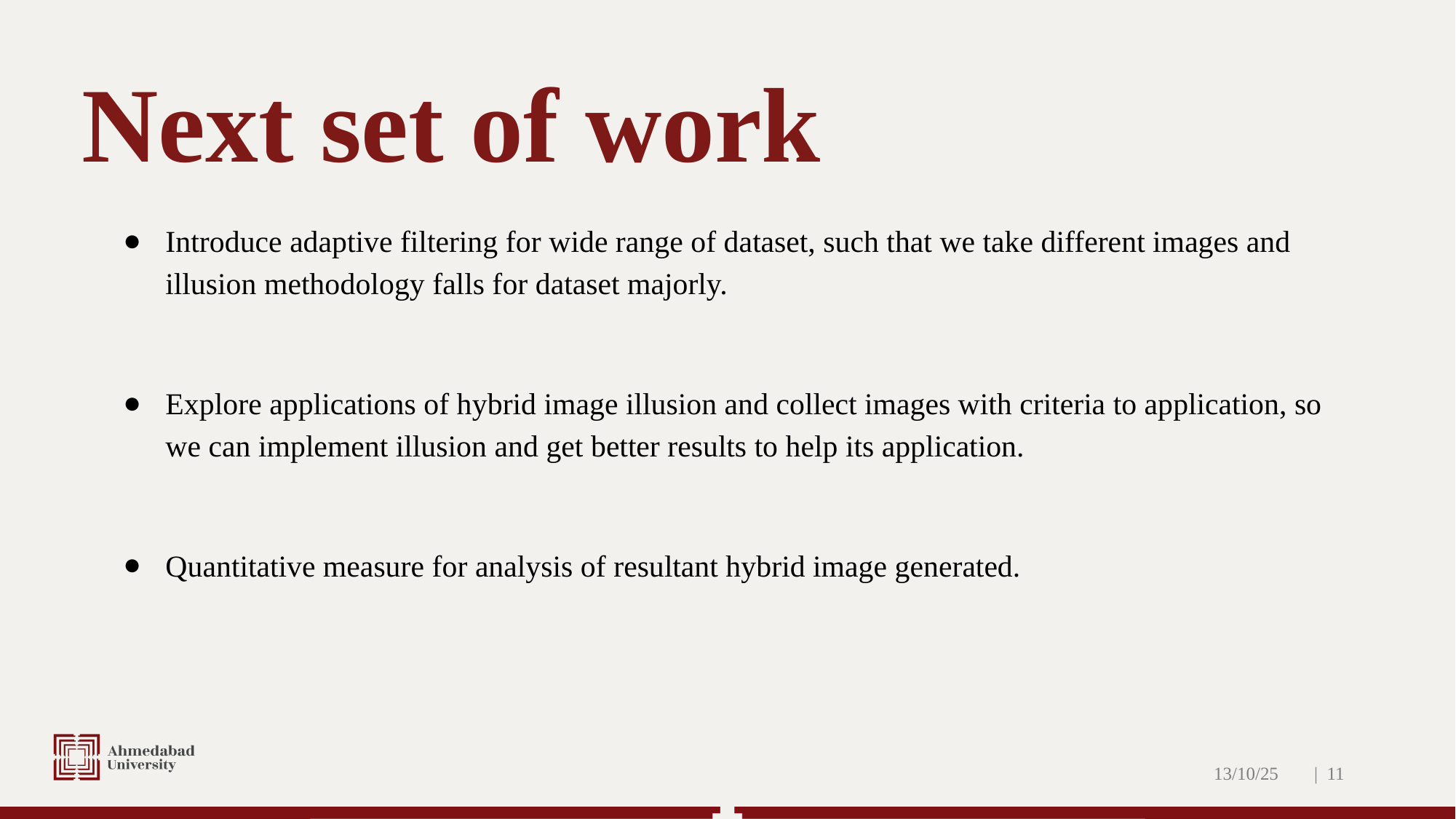

# Next set of work
Introduce adaptive filtering for wide range of dataset, such that we take different images and illusion methodology falls for dataset majorly.

Explore applications of hybrid image illusion and collect images with criteria to application, so we can implement illusion and get better results to help its application.

Quantitative measure for analysis of resultant hybrid image generated.
13/10/25
|  11